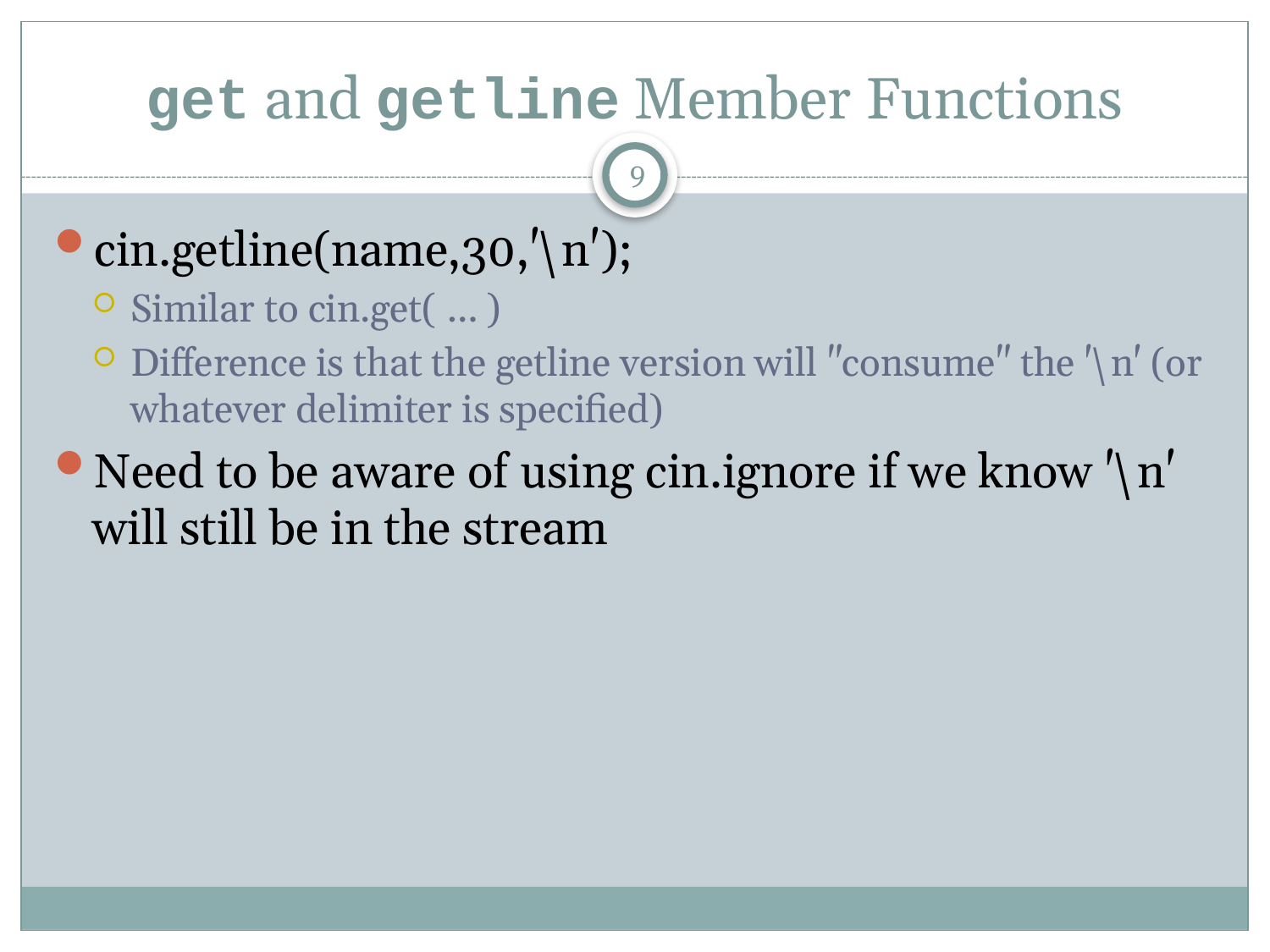

# get and getline Member Functions
9
cin.getline(name,30,'\n');
Similar to cin.get( … )
Difference is that the getline version will "consume" the '\n' (or whatever delimiter is specified)
Need to be aware of using cin.ignore if we know '\n' will still be in the stream